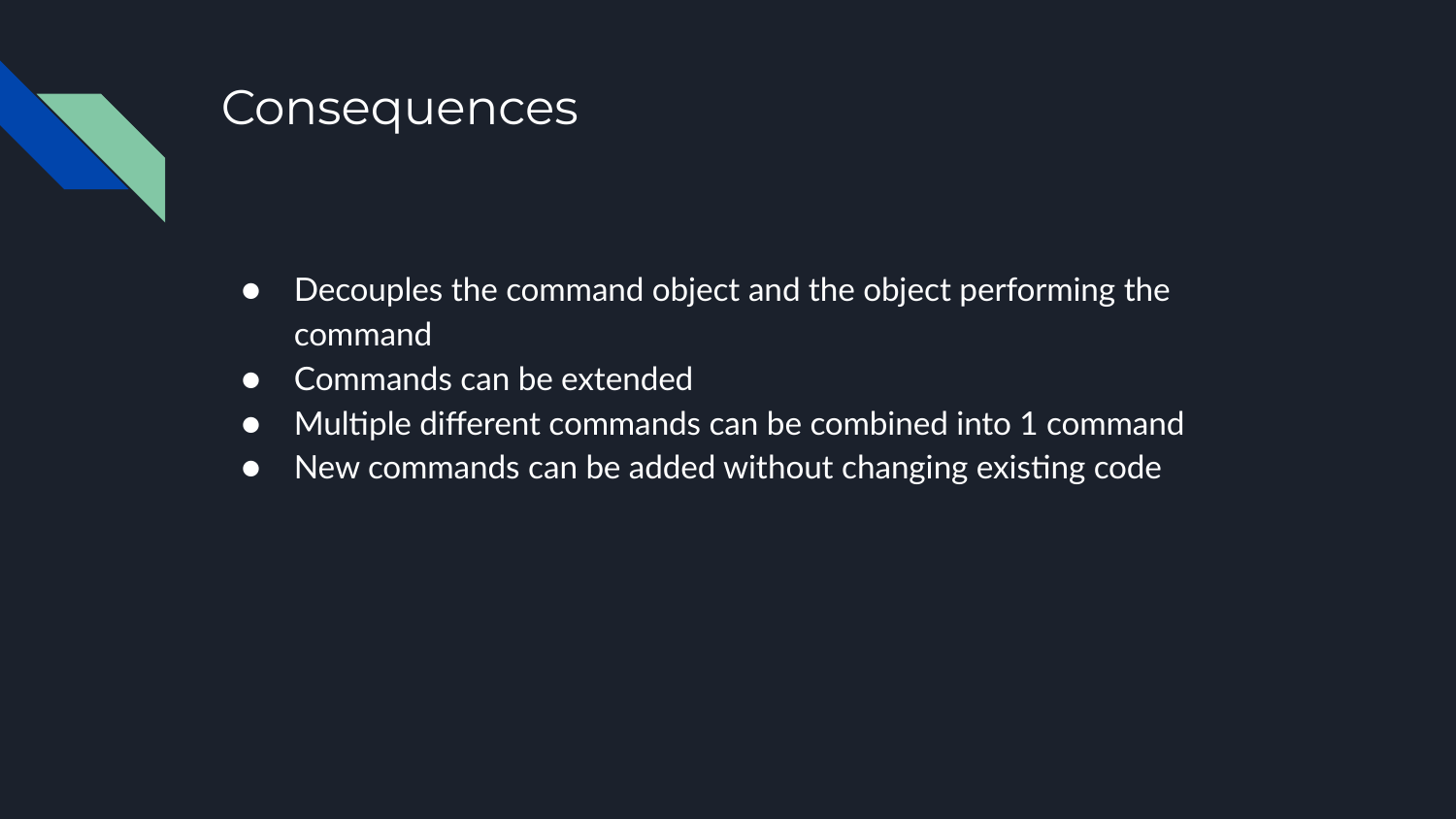

# Consequences
Decouples the command object and the object performing the command
Commands can be extended
Multiple different commands can be combined into 1 command
New commands can be added without changing existing code